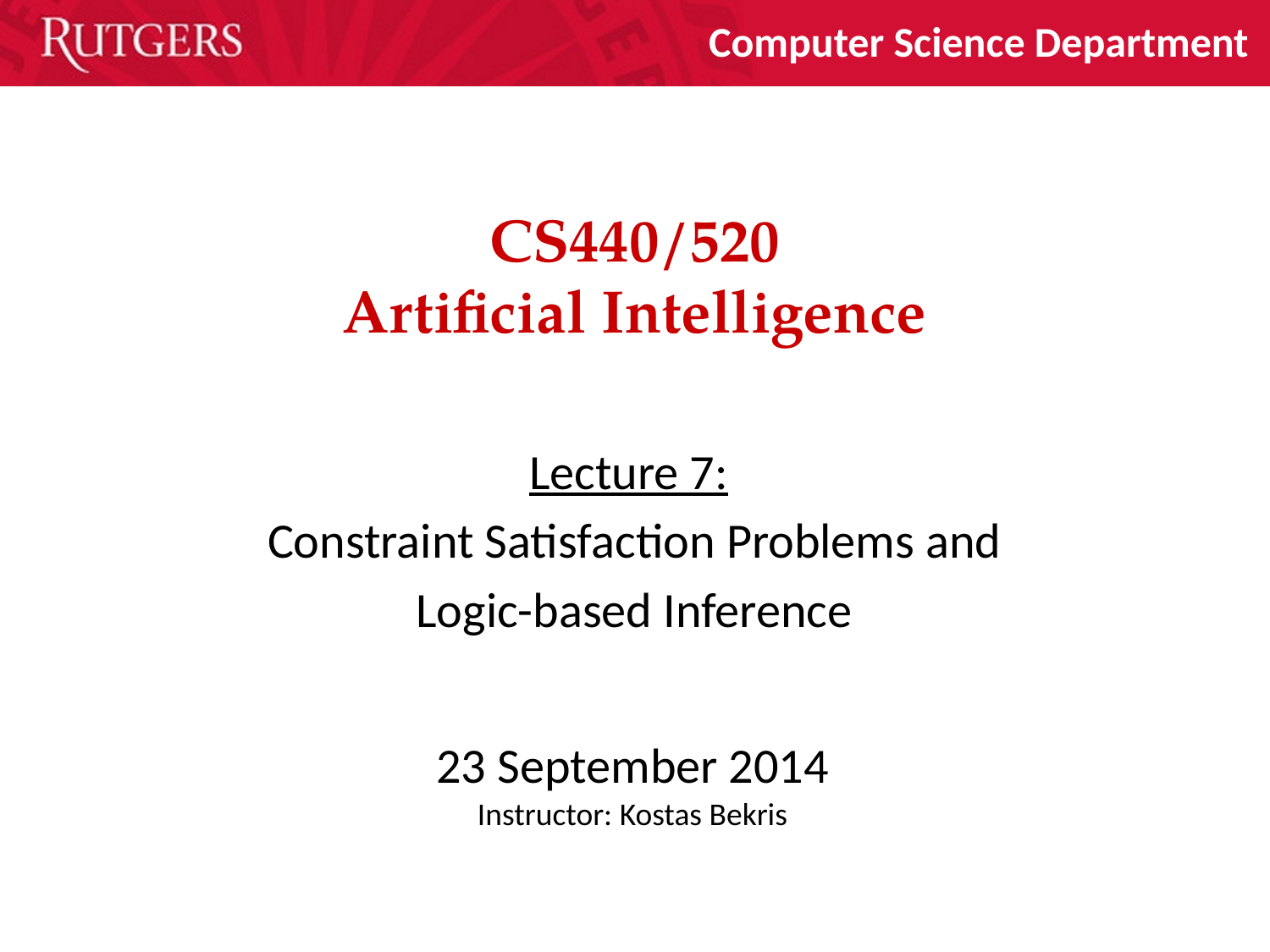

Computer Science Department
# CS440/520 Artificial Intelligence
Lecture 7:
Constraint Satisfaction Problems and
Logic-based Inference
23 September 2014
Instructor: Kostas Bekris